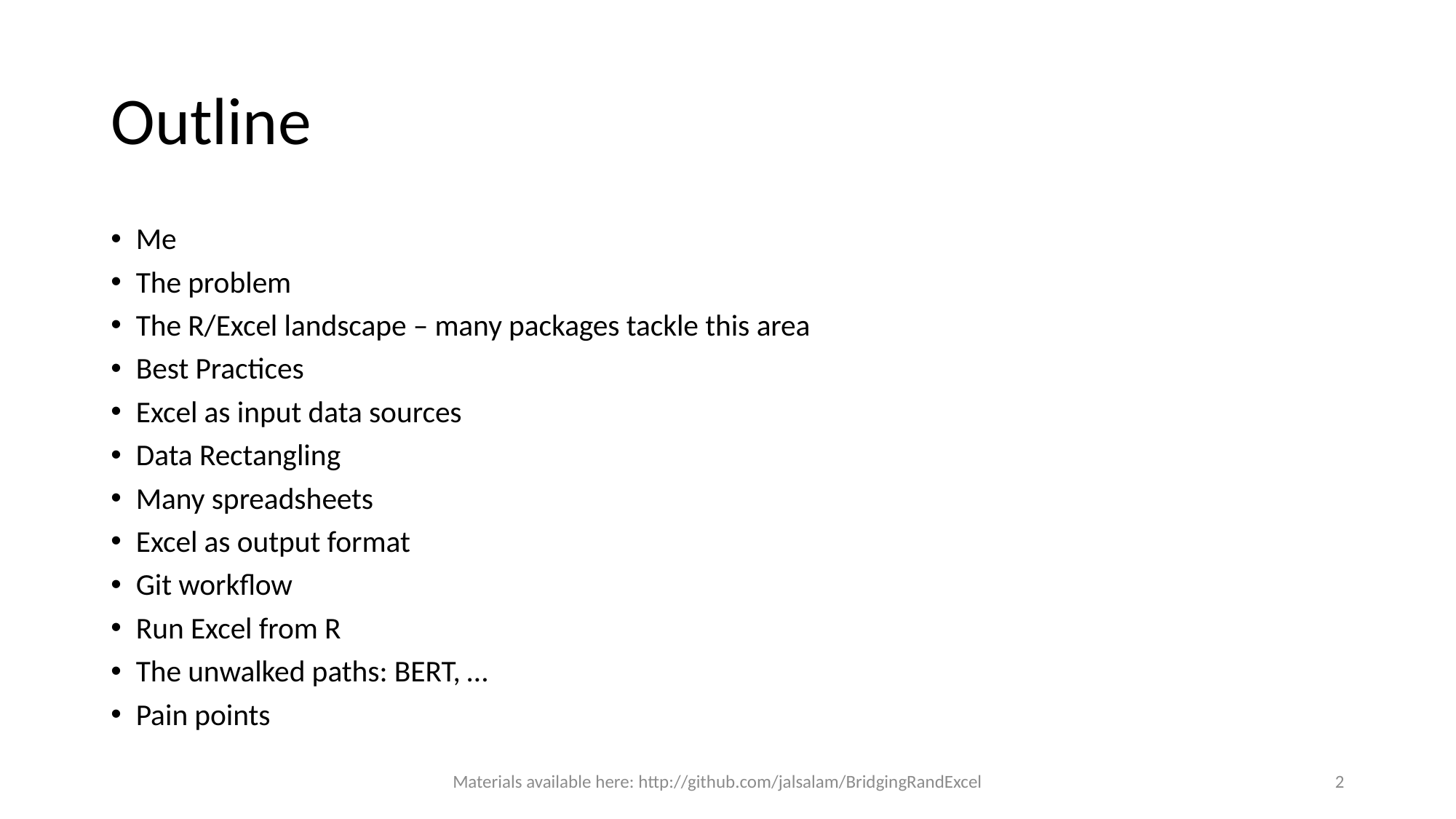

# Outline
Me
The problem
The R/Excel landscape – many packages tackle this area
Best Practices
Excel as input data sources
Data Rectangling
Many spreadsheets
Excel as output format
Git workflow
Run Excel from R
The unwalked paths: BERT, …
Pain points
Materials available here: http://github.com/jalsalam/BridgingRandExcel
2